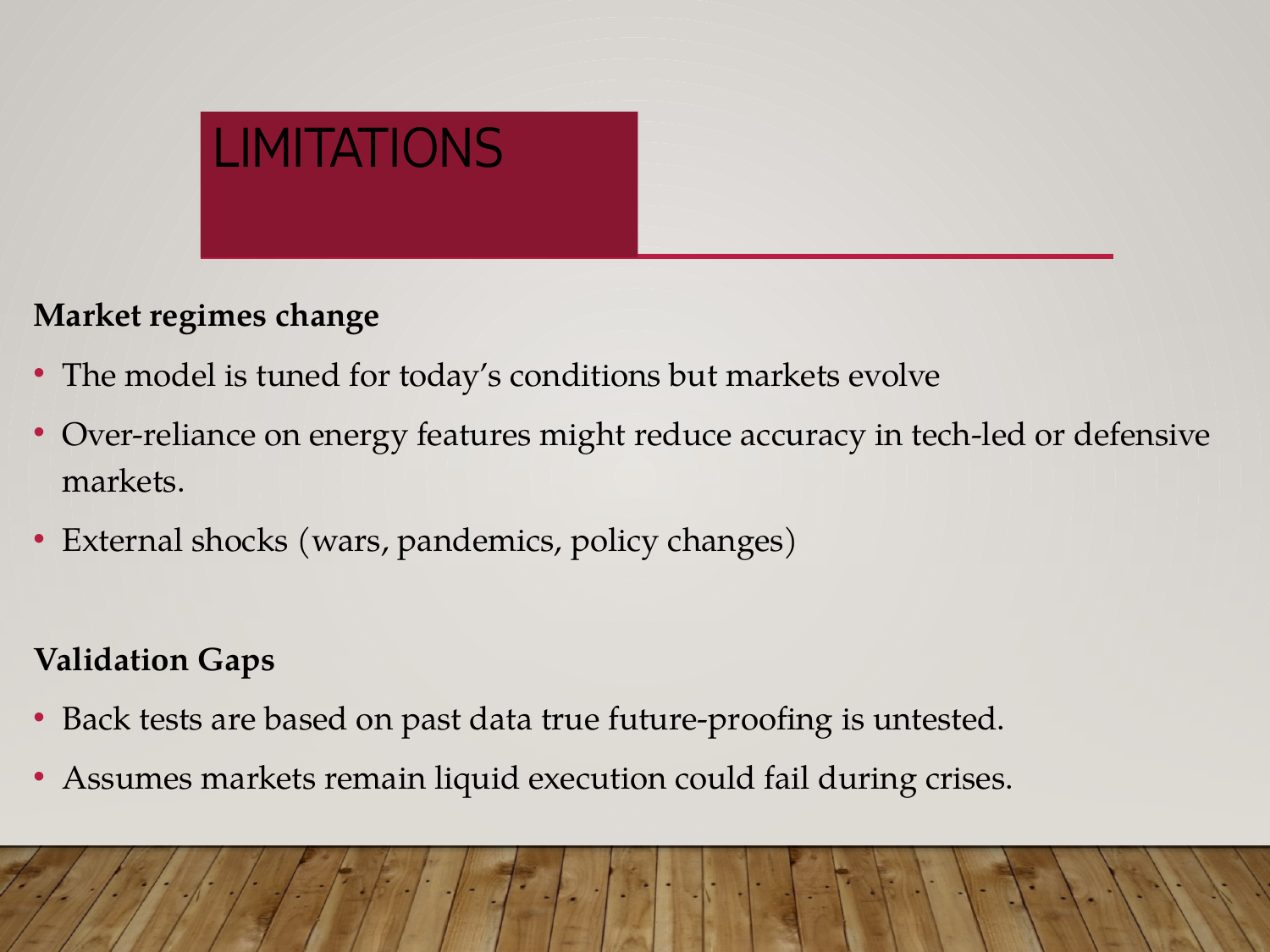

# Limitations
Market regimes change
The model is tuned for today’s conditions but markets evolve
Over-reliance on energy features might reduce accuracy in tech-led or defensive markets.
External shocks (wars, pandemics, policy changes)

Validation Gaps
Back tests are based on past data true future-proofing is untested.
Assumes markets remain liquid execution could fail during crises.